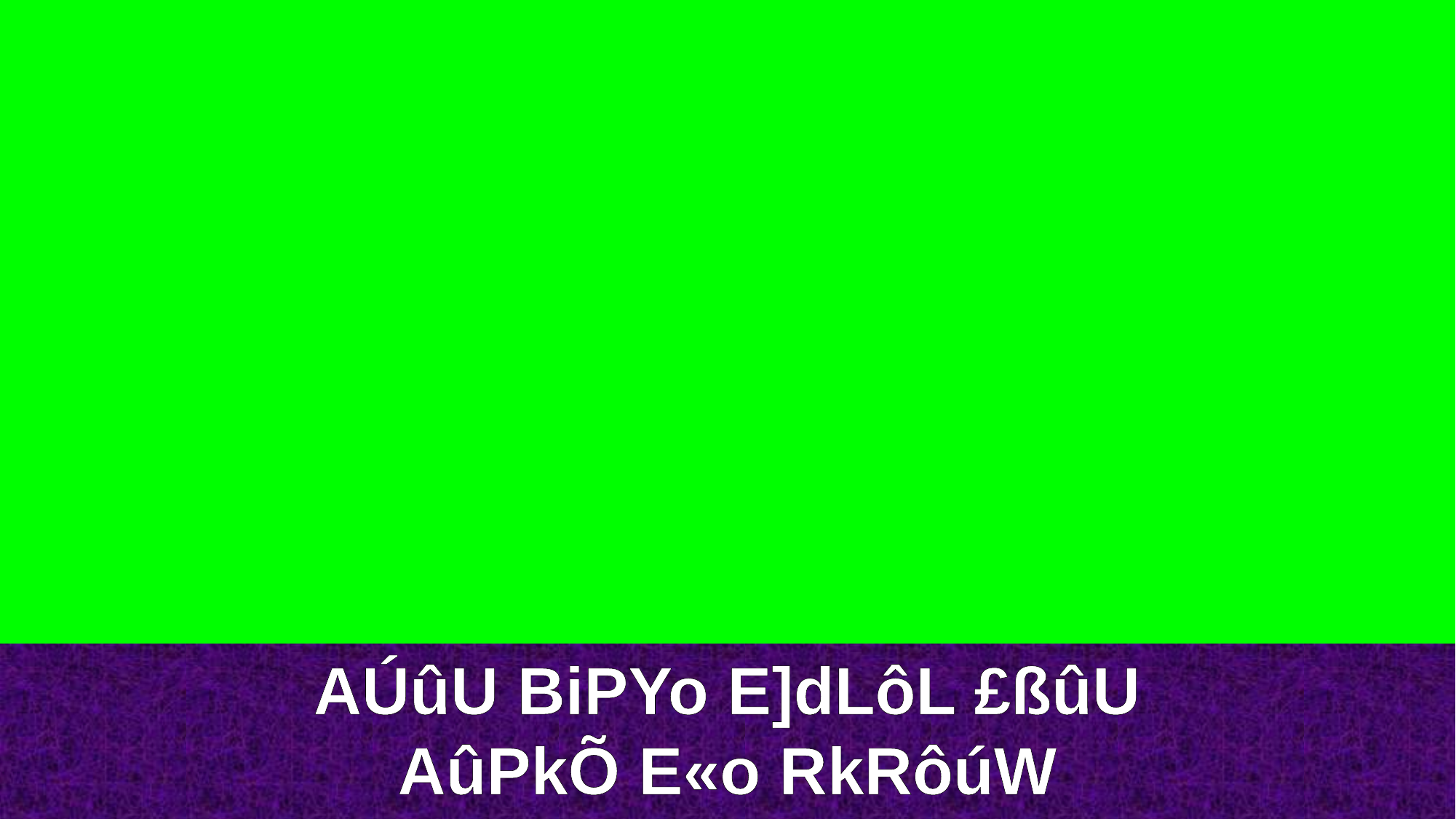

AÚûU BiPYo E]dLôL £ßûU AûPkÕ E«o RkRôúW